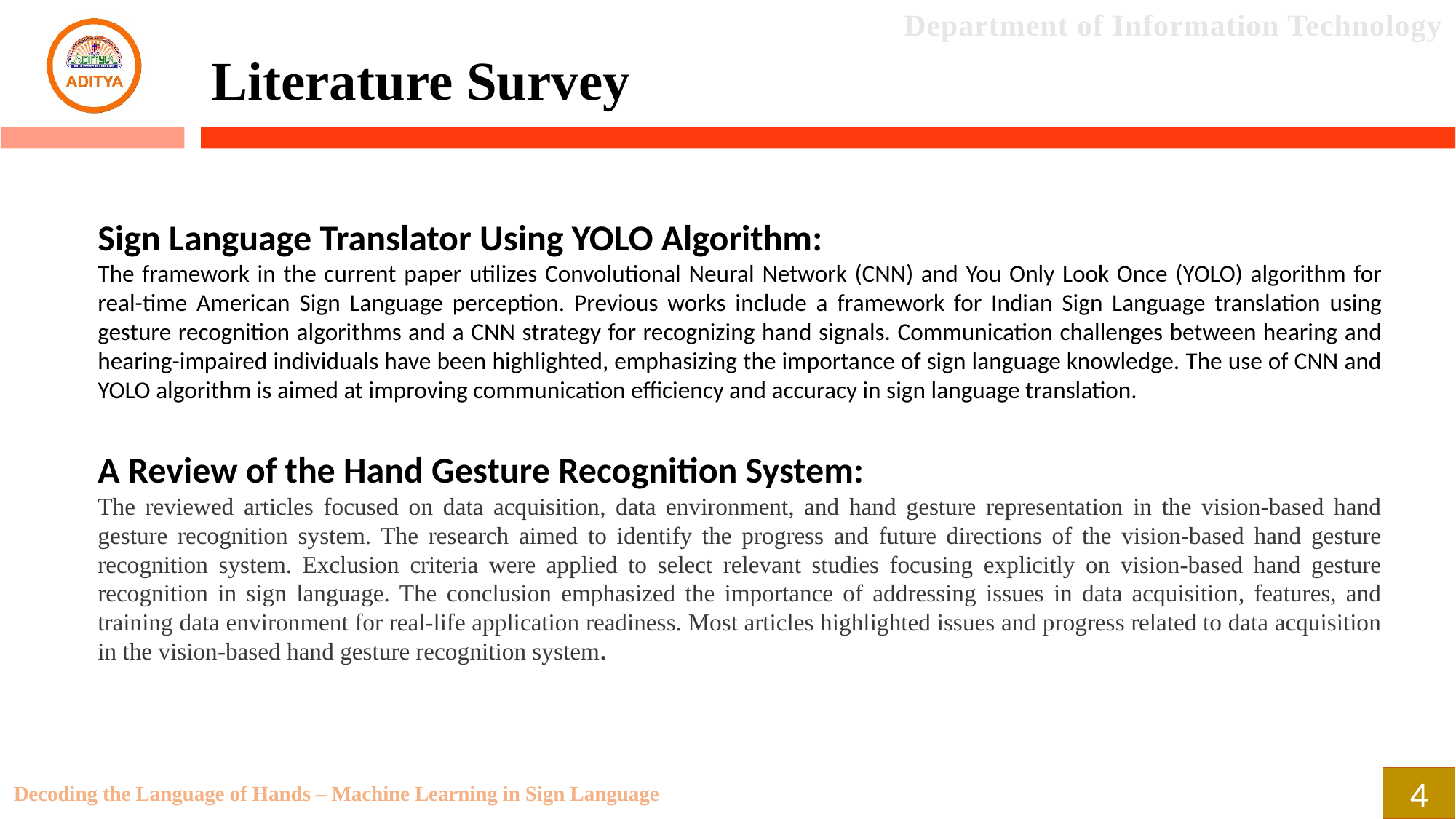

Literature Survey
Sign Language Translator Using YOLO Algorithm:
The framework in the current paper utilizes Convolutional Neural Network (CNN) and You Only Look Once (YOLO) algorithm for real-time American Sign Language perception. Previous works include a framework for Indian Sign Language translation using gesture recognition algorithms and a CNN strategy for recognizing hand signals. Communication challenges between hearing and hearing-impaired individuals have been highlighted, emphasizing the importance of sign language knowledge. The use of CNN and YOLO algorithm is aimed at improving communication efficiency and accuracy in sign language translation.

A Review of the Hand Gesture Recognition System:
The reviewed articles focused on data acquisition, data environment, and hand gesture representation in the vision-based hand gesture recognition system. The research aimed to identify the progress and future directions of the vision-based hand gesture recognition system. Exclusion criteria were applied to select relevant studies focusing explicitly on vision-based hand gesture recognition in sign language. The conclusion emphasized the importance of addressing issues in data acquisition, features, and training data environment for real-life application readiness. Most articles highlighted issues and progress related to data acquisition in the vision-based hand gesture recognition system.
4
Decoding the Language of Hands – Machine Learning in Sign Language